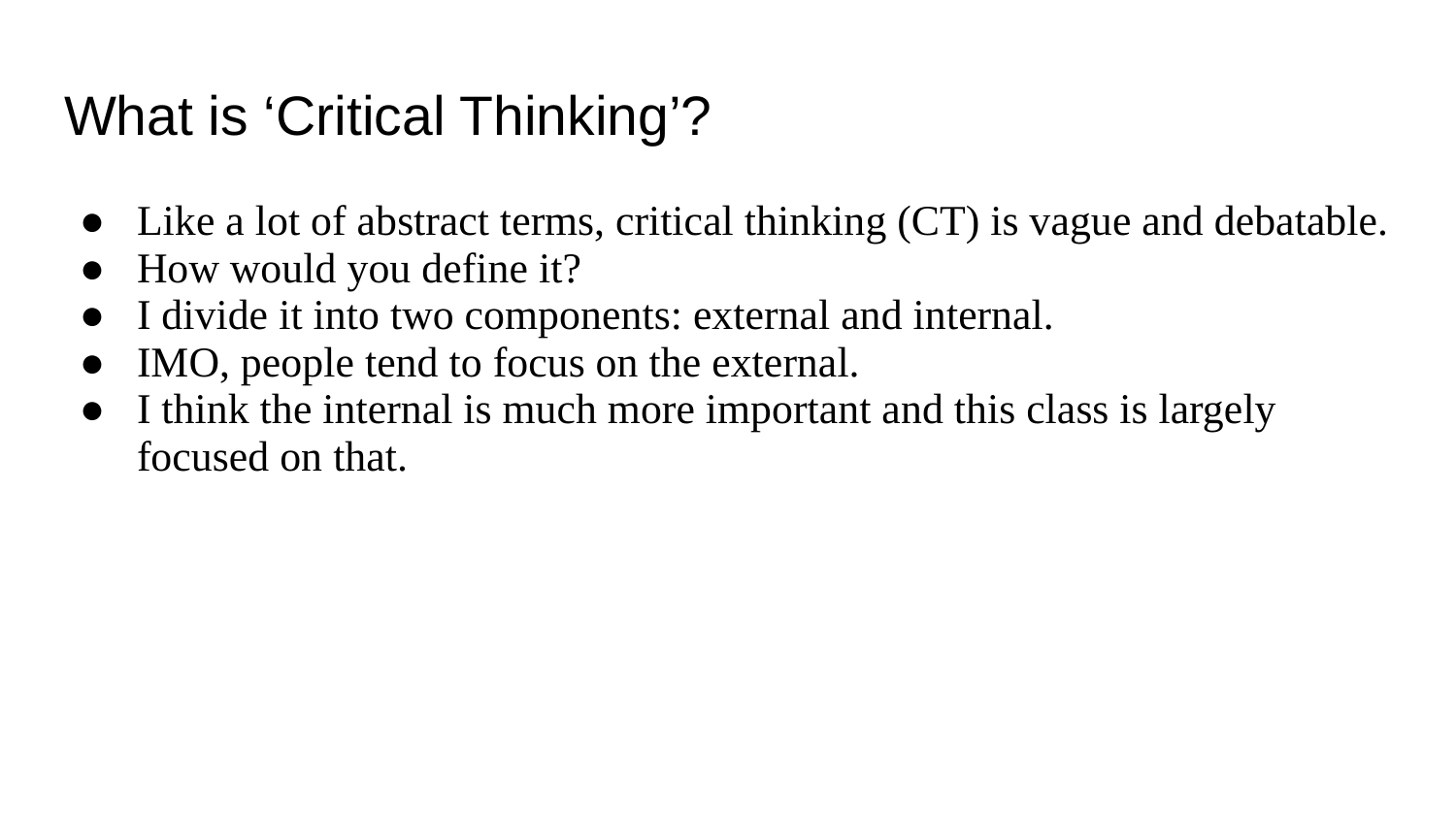

# What is ‘Critical Thinking’?
Like a lot of abstract terms, critical thinking (CT) is vague and debatable.
How would you define it?
I divide it into two components: external and internal.
IMO, people tend to focus on the external.
I think the internal is much more important and this class is largely focused on that.